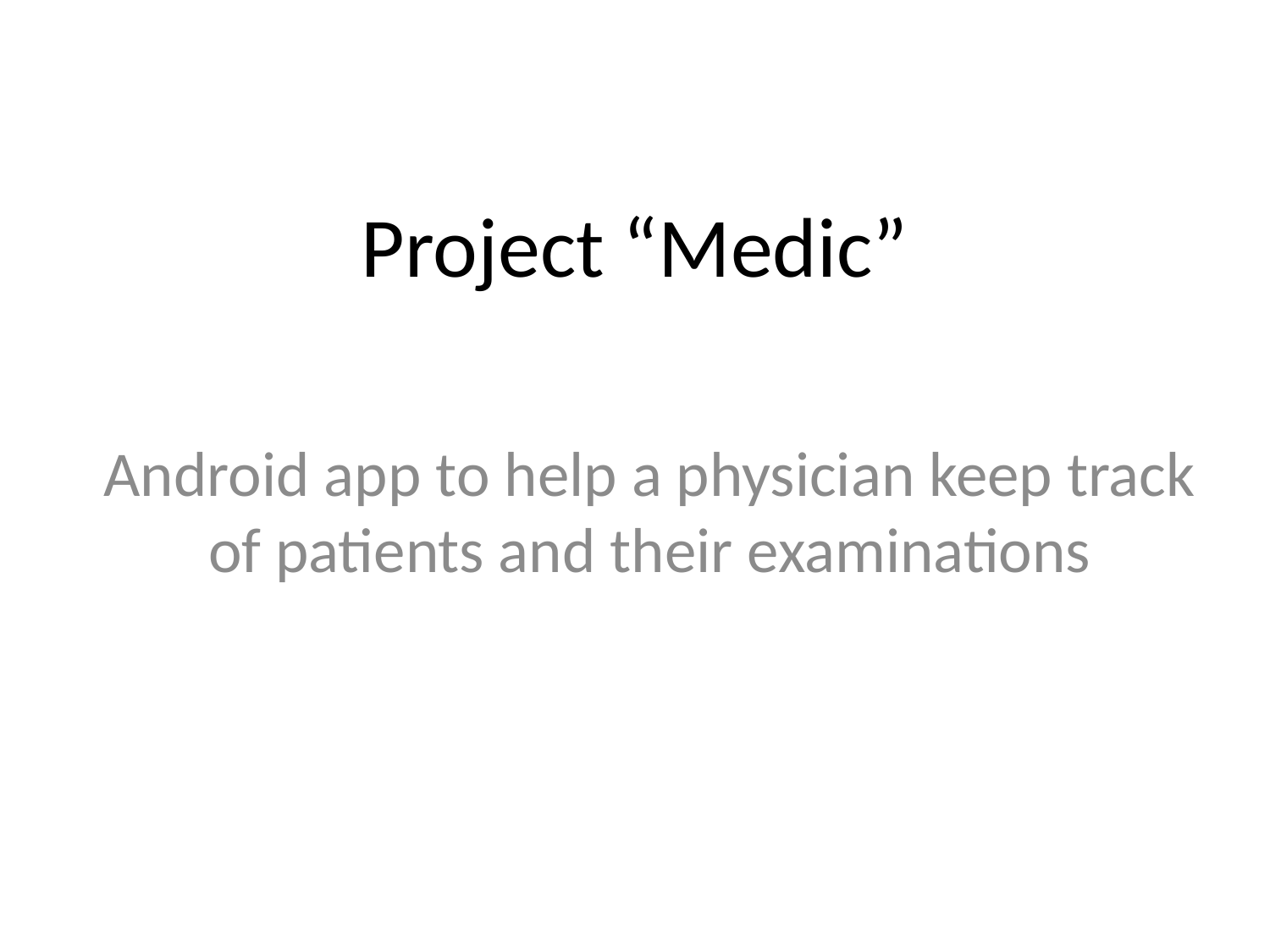

# Project “Medic”
Android app to help a physician keep track of patients and their examinations